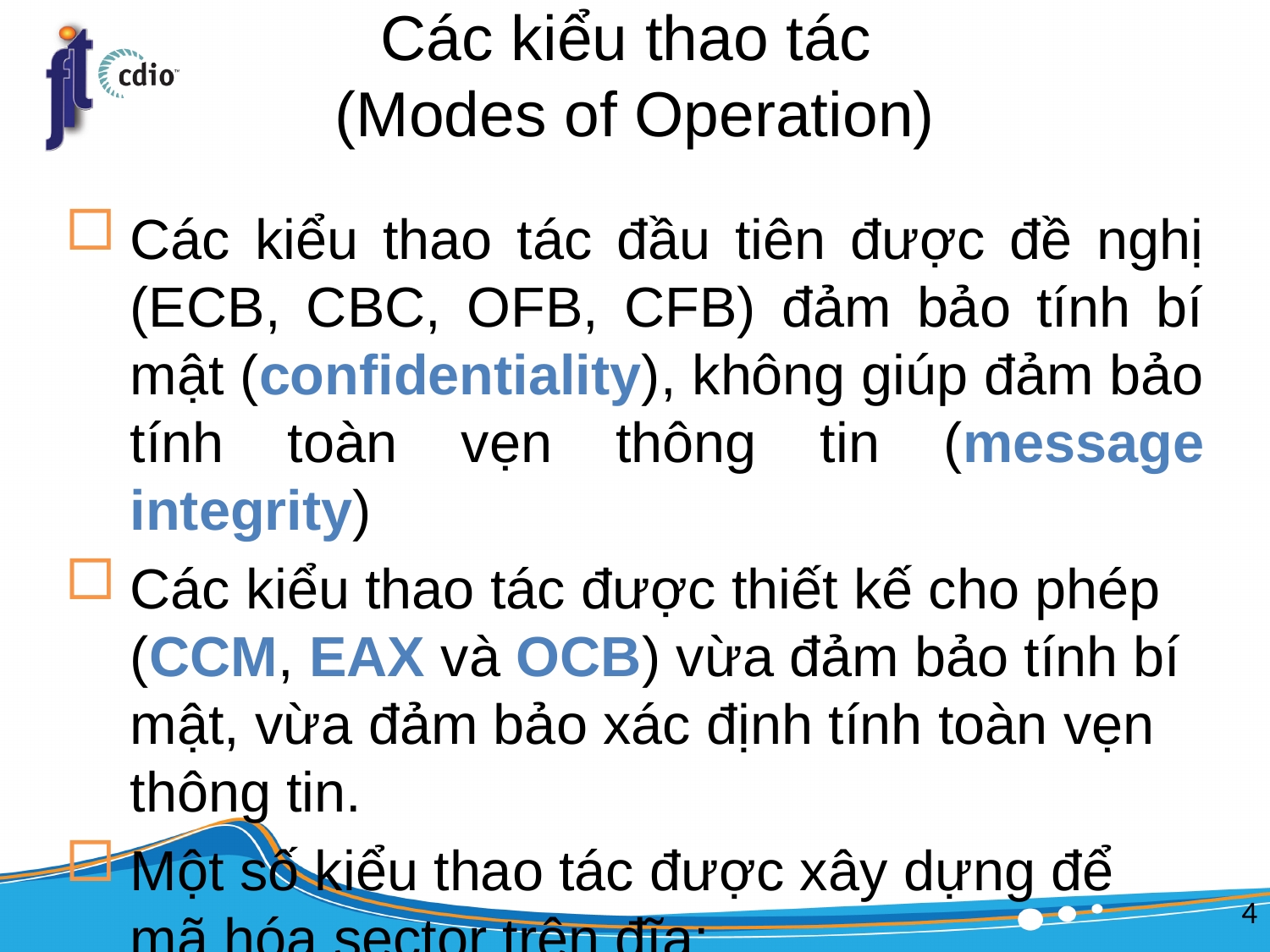

# Các kiểu thao tác (Modes of Operation)
Các kiểu thao tác đầu tiên được đề nghị (ECB, CBC, OFB, CFB) đảm bảo tính bí mật (confidentiality), không giúp đảm bảo tính toàn vẹn thông tin (message integrity)
Các kiểu thao tác được thiết kế cho phép (CCM, EAX và OCB) vừa đảm bảo tính bí mật, vừa đảm bảo xác định tính toàn vẹn thông tin.
Một số kiểu thao tác được xây dựng để mã hóa sector trên đĩa:
Tweakable narrow-block encryption –LRW
Wide-block encryption -CMC và EME
4